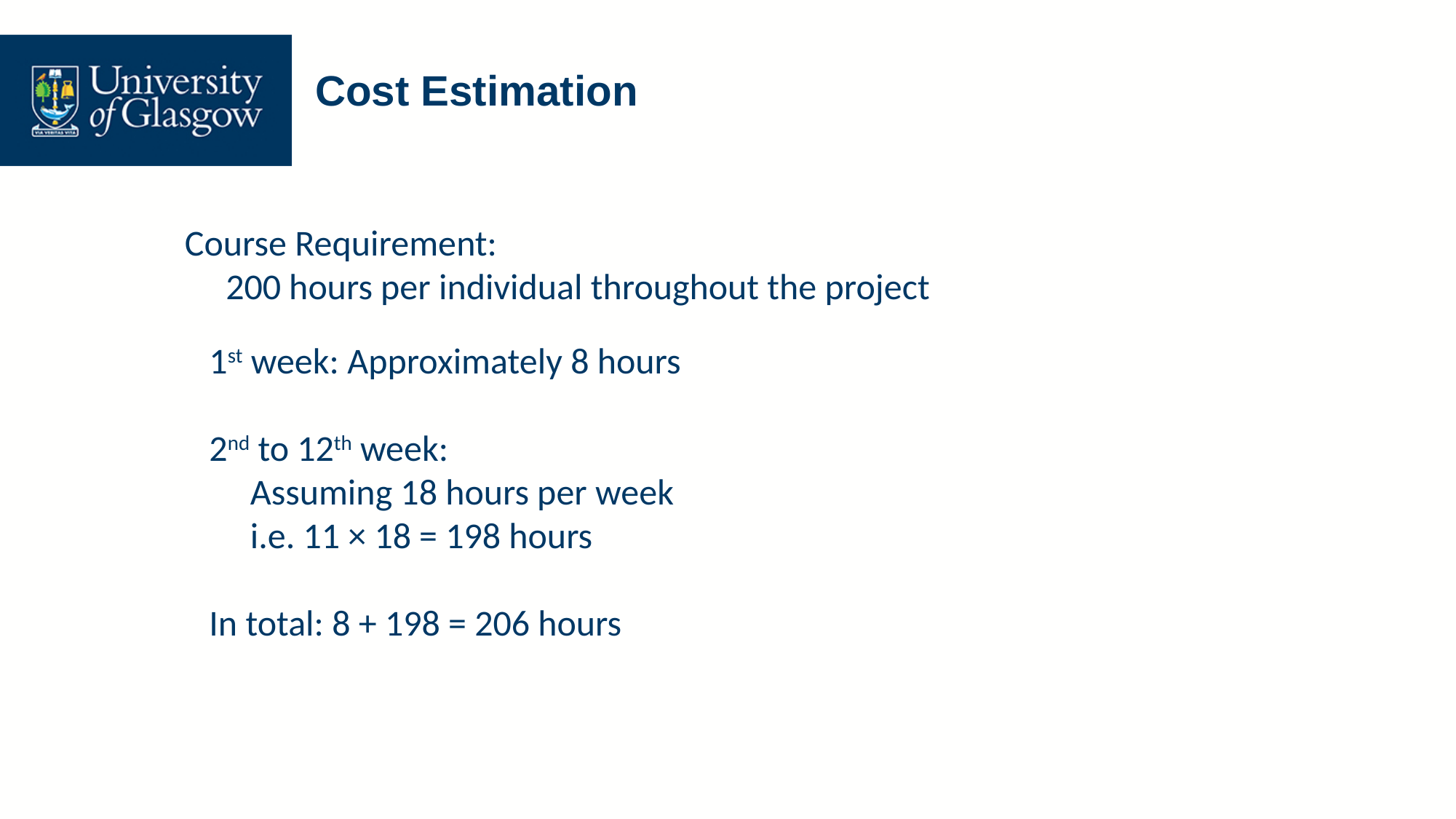

# Cost Estimation
Course Requirement:
     200 hours per individual throughout the project
1st week: Approximately 8 hours

2nd to 12th week:
     Assuming 18 hours per week
     i.e. 11 × 18 = 198 hours

In total: 8 + 198 = 206 hours